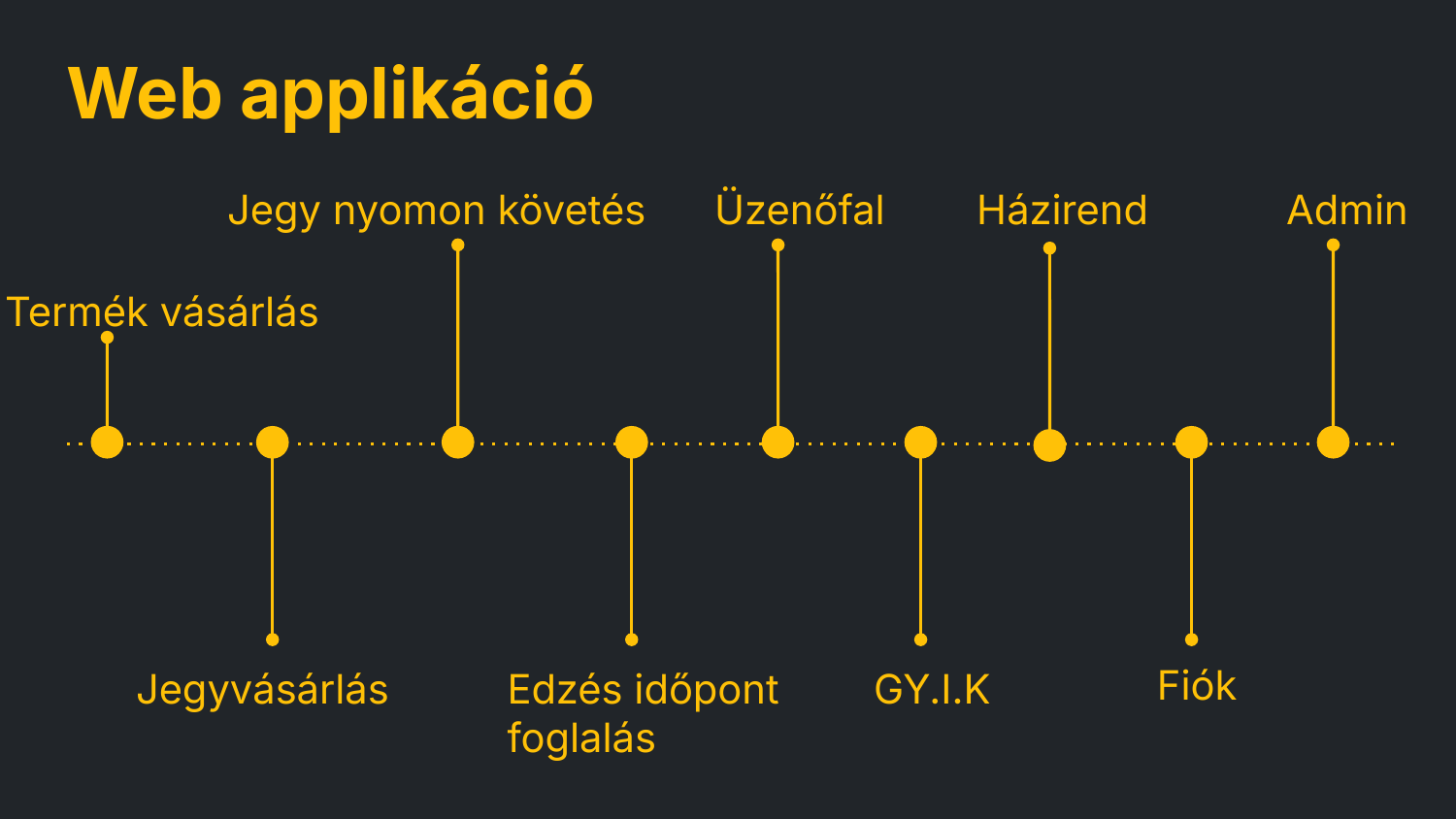

# Web applikáció

Jegy nyomon követés
Házirend

Üzenőfal

Admin

Termék vásárlás

Fiók

Jegyvásárlás

Edzés időpont foglalás

GY.I.K